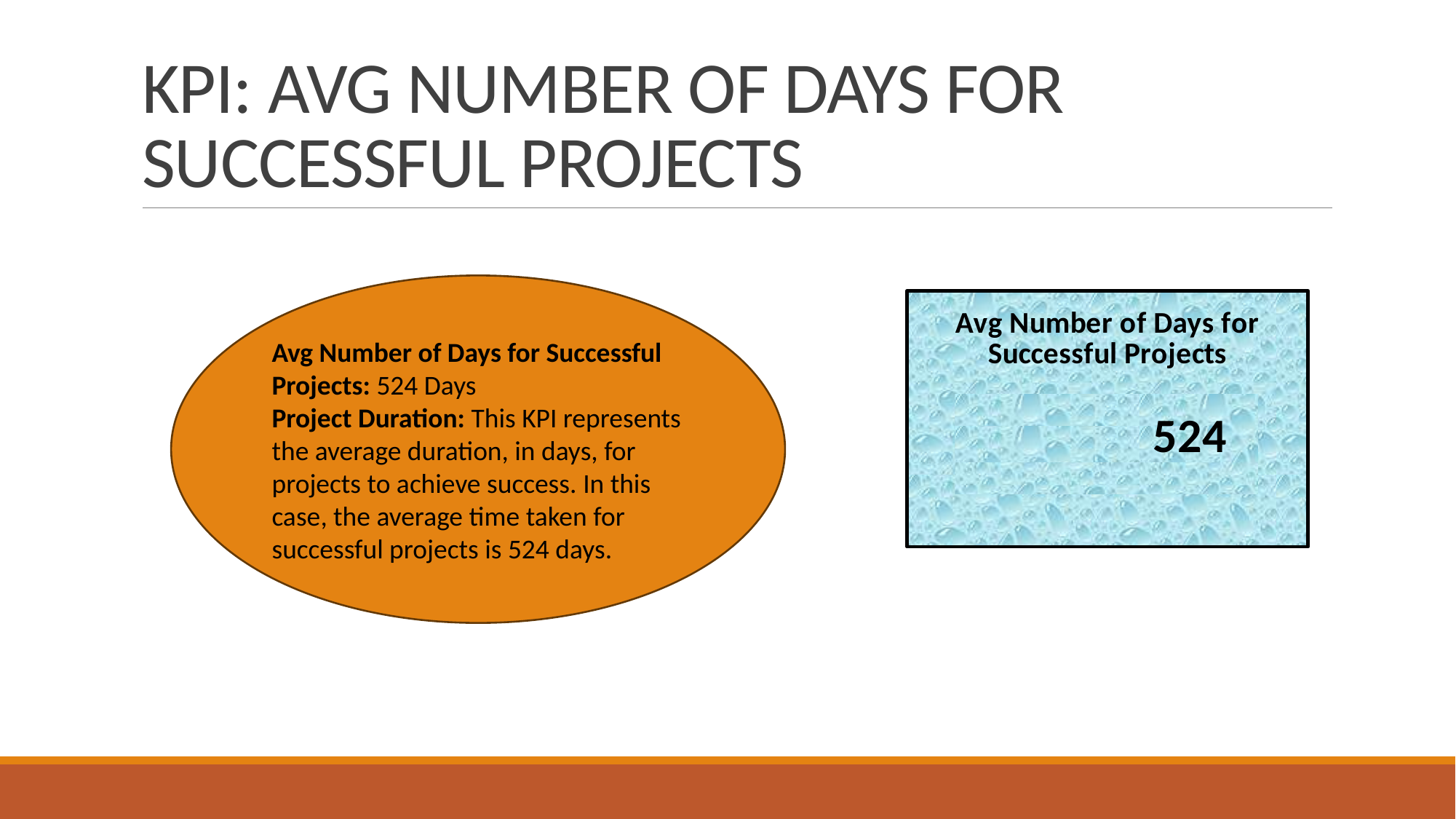

# KPI: AVG NUMBER OF DAYS FOR SUCCESSFUL PROJECTS
Avg Number of Days for Successful Projects: 524 Days
Project Duration: This KPI represents the average duration, in days, for projects to achieve success. In this case, the average time taken for successful projects is 524 days.

### Chart: Avg Number of Days for Successful Projects

| Category | Total |
|---|---|
| Total | 524.2672892547528 |